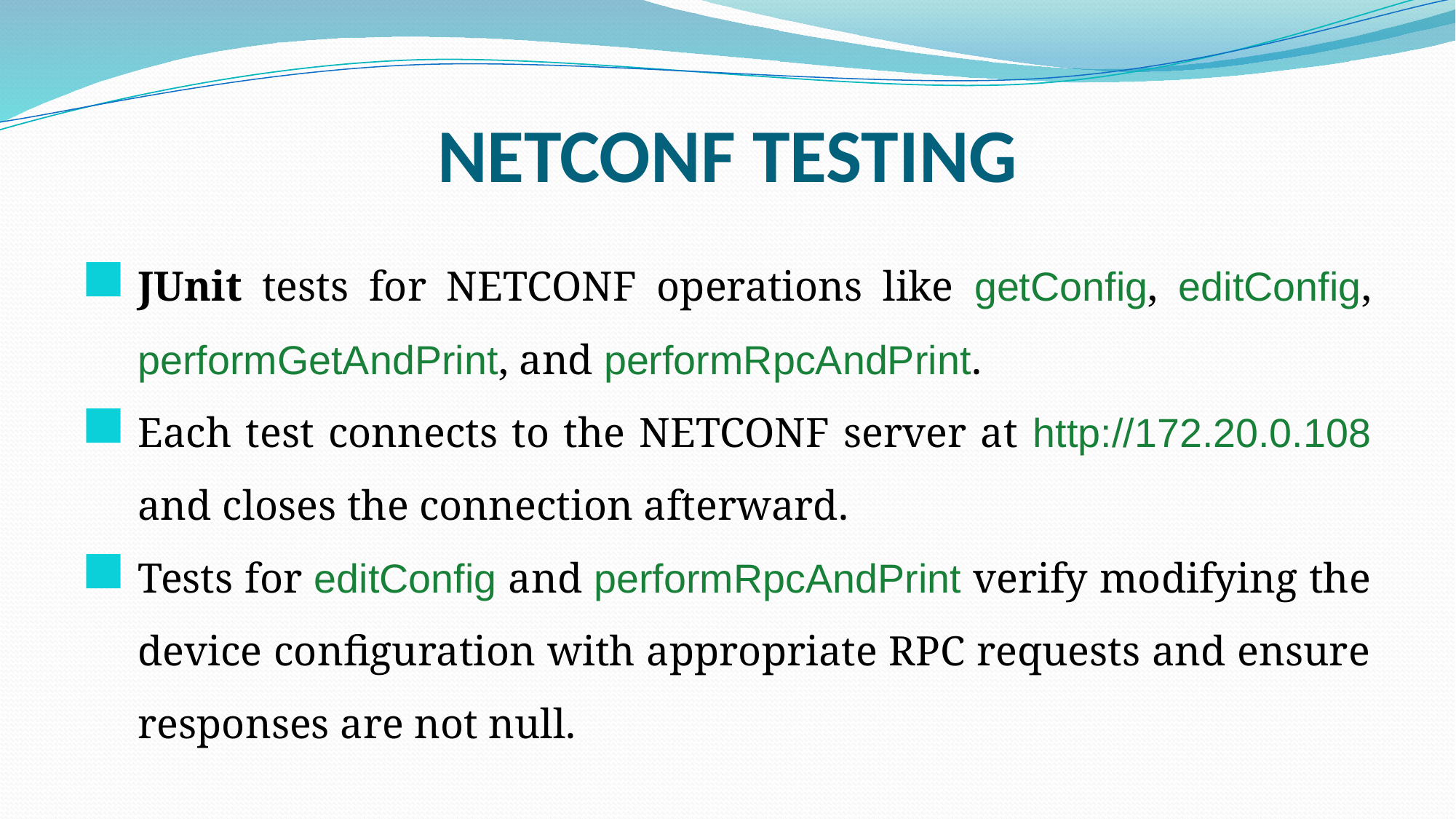

# NETCONF TESTING
JUnit tests for NETCONF operations like getConfig, editConfig, performGetAndPrint, and performRpcAndPrint.
Each test connects to the NETCONF server at http://172.20.0.108 and closes the connection afterward.
Tests for editConfig and performRpcAndPrint verify modifying the device configuration with appropriate RPC requests and ensure responses are not null.